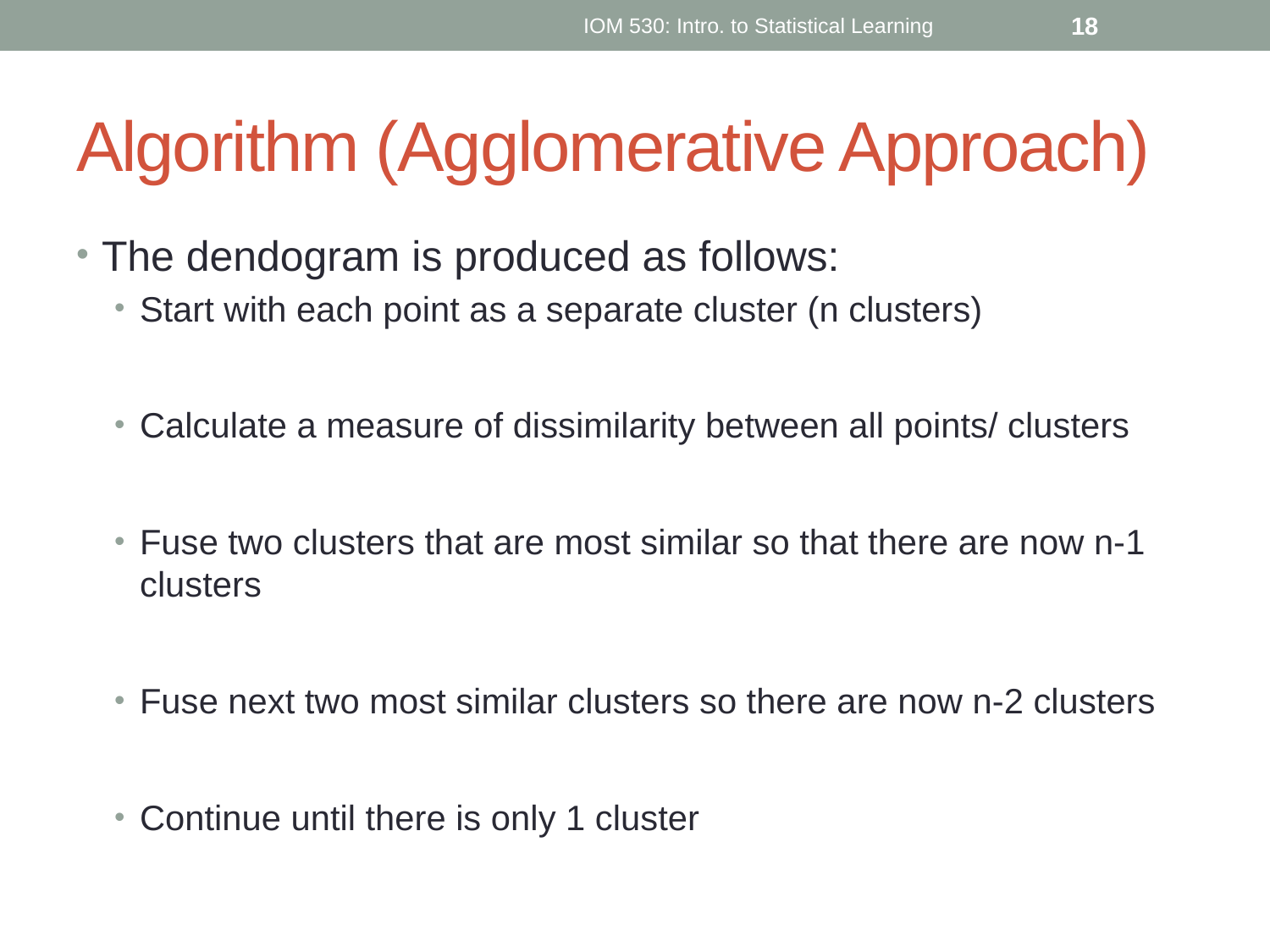

IOM 530: Intro. to Statistical Learning
18
# Algorithm (Agglomerative Approach)
The dendogram is produced as follows:
Start with each point as a separate cluster (n clusters)

Calculate a measure of dissimilarity between all points/ clusters

Fuse two clusters that are most similar so that there are now n-1 clusters

Fuse next two most similar clusters so there are now n-2 clusters

Continue until there is only 1 cluster